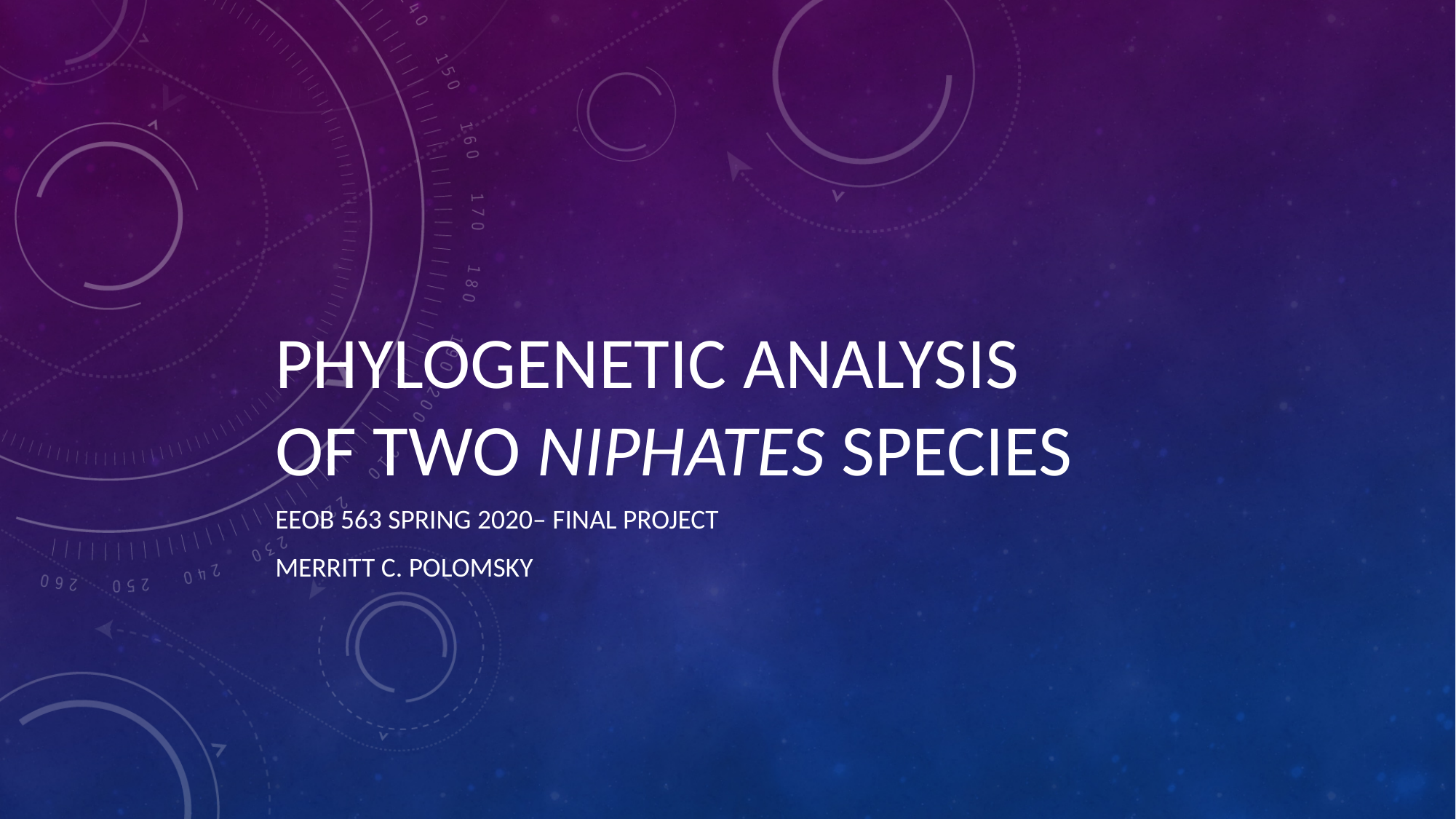

# Phylogenetic analysis of Two niphates Species
EEOB 563 Spring 2020– Final Project
Merritt C. Polomsky